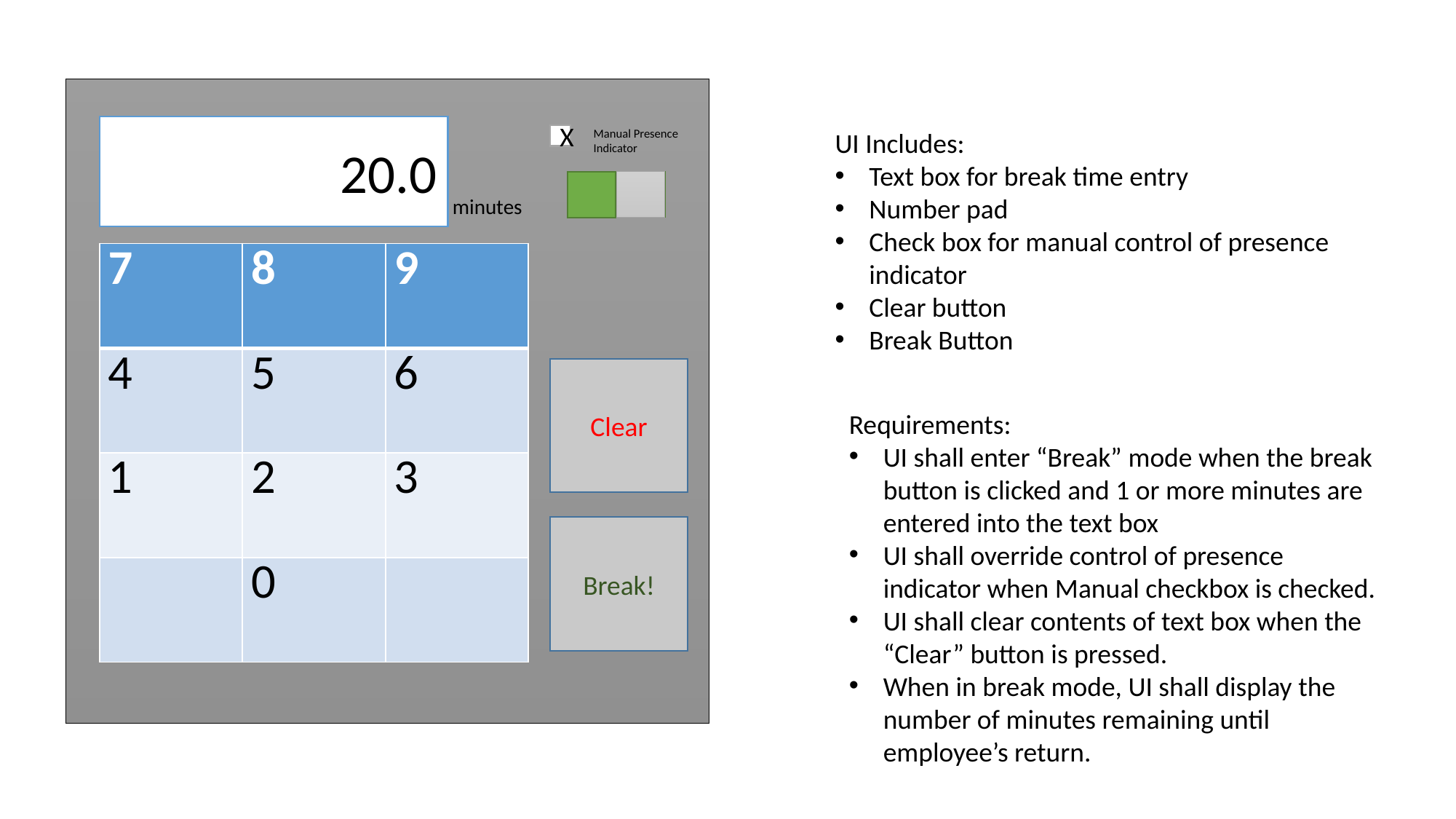

20.0
Manual Presence Indicator
UI Includes:
Text box for break time entry
Number pad
Check box for manual control of presence indicator
Clear button
Break Button

X

minutes
| 7 | 8 | 9 |
| --- | --- | --- |
| 4 | 5 | 6 |
| 1 | 2 | 3 |
|  | 0 |  |
Clear
Requirements:
UI shall enter “Break” mode when the break button is clicked and 1 or more minutes are entered into the text box
UI shall override control of presence indicator when Manual checkbox is checked.
UI shall clear contents of text box when the “Clear” button is pressed.
When in break mode, UI shall display the number of minutes remaining until employee’s return.
Break!